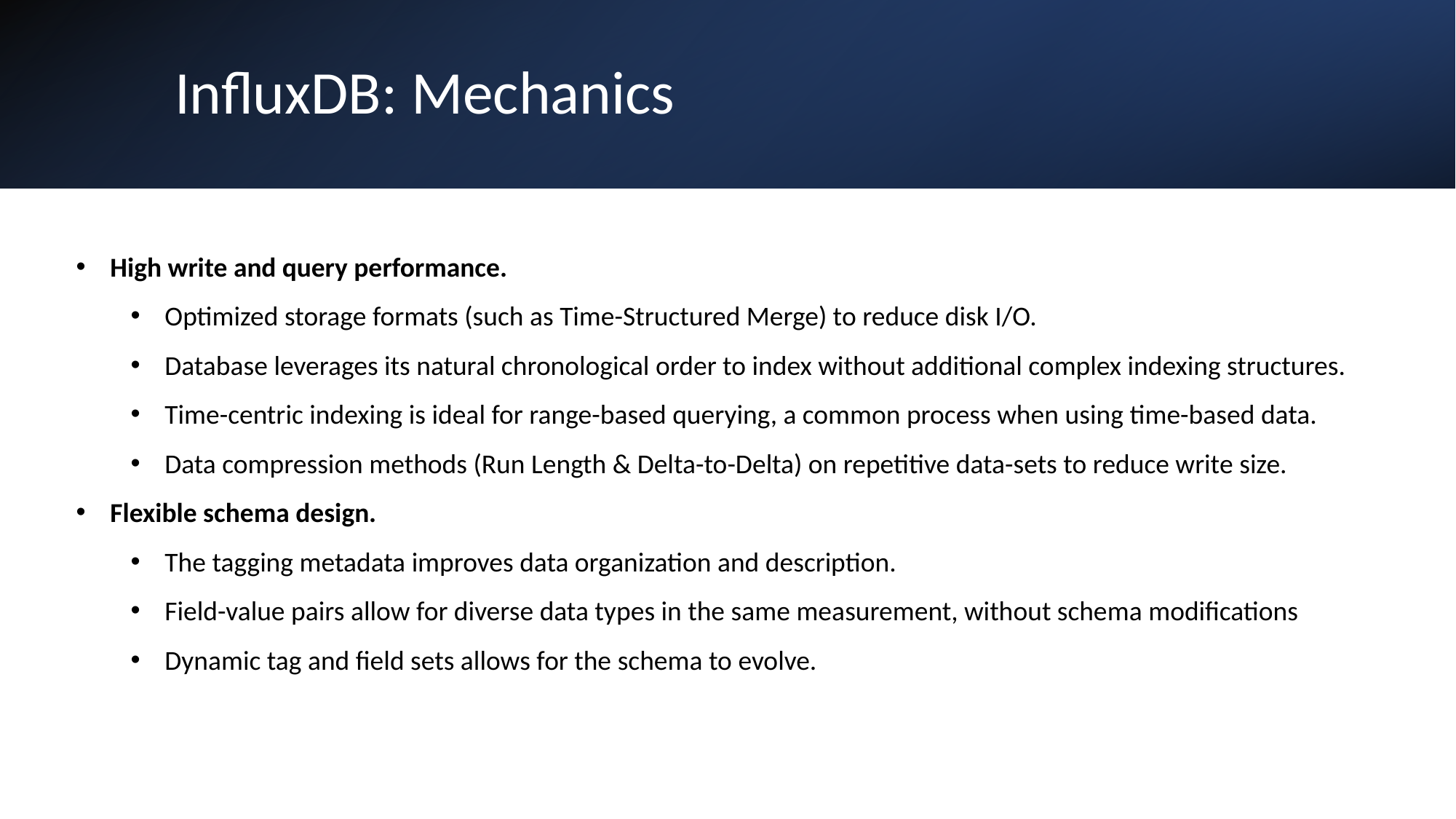

# InfluxDB: Mechanics
High write and query performance.
Optimized storage formats (such as Time-Structured Merge) to reduce disk I/O.
Database leverages its natural chronological order to index without additional complex indexing structures.
Time-centric indexing is ideal for range-based querying, a common process when using time-based data.
Data compression methods (Run Length & Delta-to-Delta) on repetitive data-sets to reduce write size.
Flexible schema design.
The tagging metadata improves data organization and description.
Field-value pairs allow for diverse data types in the same measurement, without schema modifications
Dynamic tag and field sets allows for the schema to evolve.